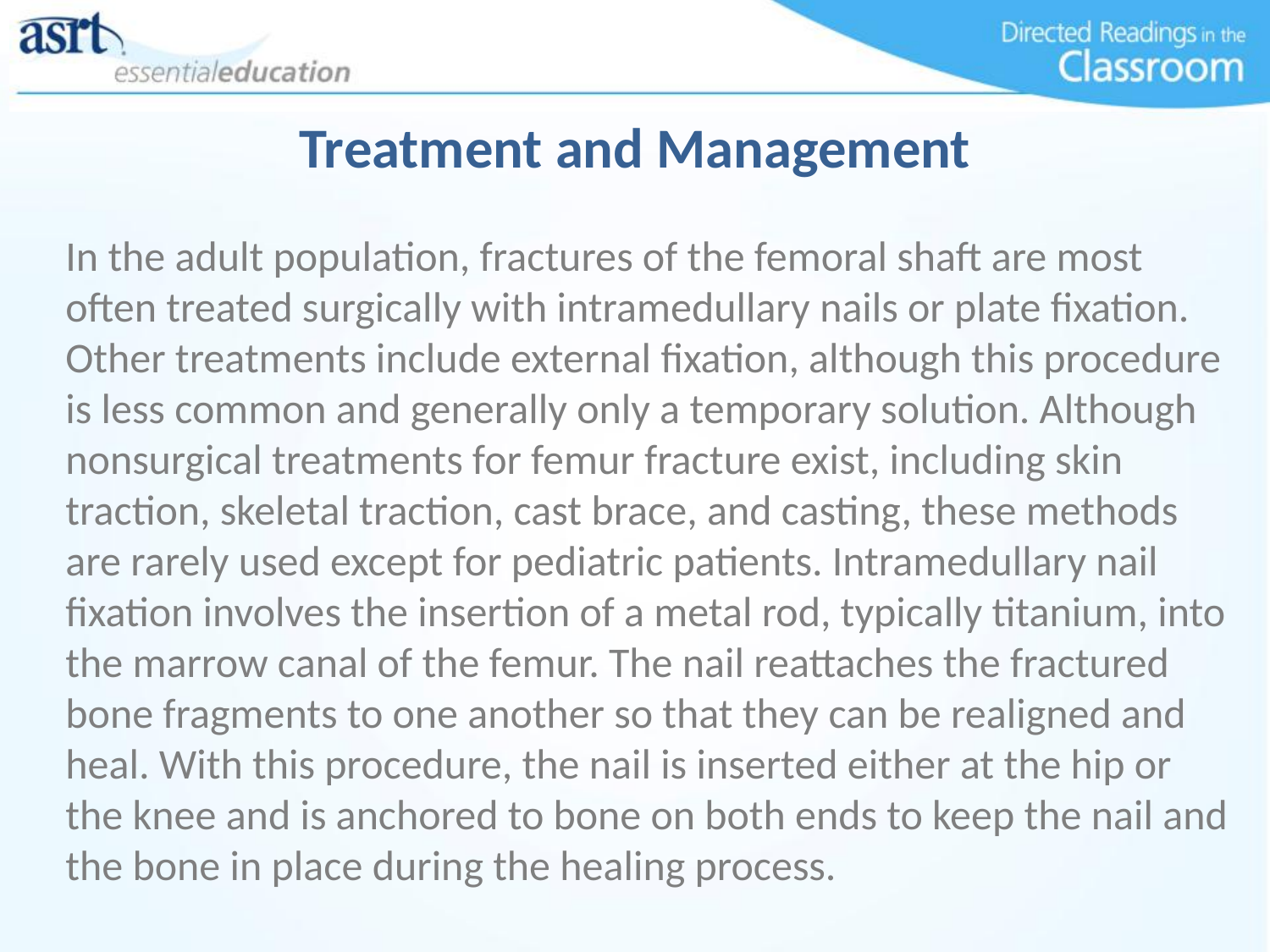

# Treatment and Management
In the adult population, fractures of the femoral shaft are most often treated surgically with intramedullary nails or plate fixation. Other treatments include external fixation, although this procedure is less common and generally only a temporary solution. Although nonsurgical treatments for femur fracture exist, including skin traction, skeletal traction, cast brace, and casting, these methods are rarely used except for pediatric patients. Intramedullary nail fixation involves the insertion of a metal rod, typically titanium, into the marrow canal of the femur. The nail reattaches the fractured bone fragments to one another so that they can be realigned and heal. With this procedure, the nail is inserted either at the hip or the knee and is anchored to bone on both ends to keep the nail and the bone in place during the healing process.